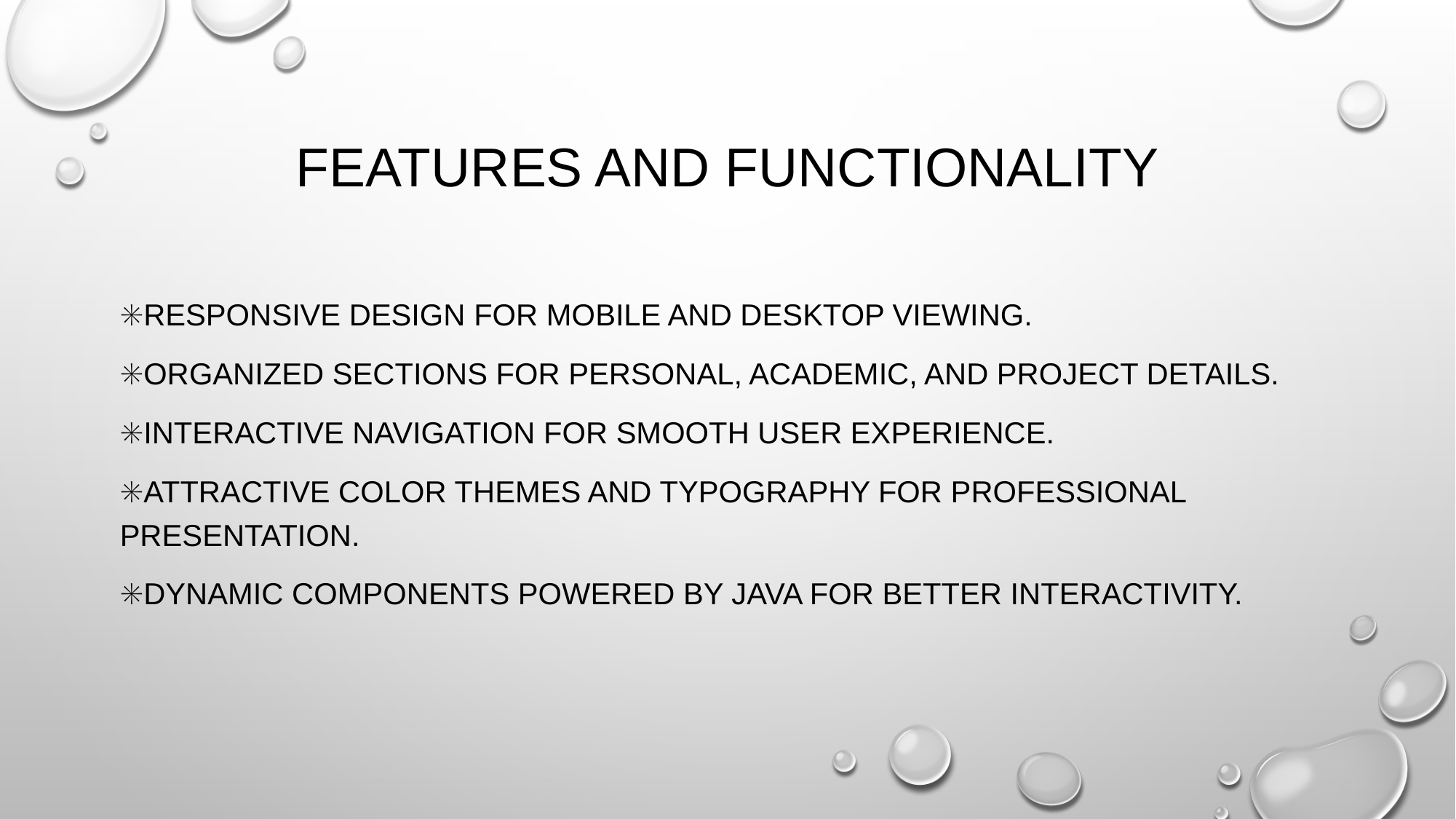

# FEATURES AND FUNCTIONALITY
✳️Responsive design for mobile and desktop viewing.
✳️Organized sections for personal, academic, and project details.
✳️Interactive navigation for smooth user experience.
✳️Attractive color themes and typography for professional presentation.
✳️Dynamic components powered by Java for better interactivity.